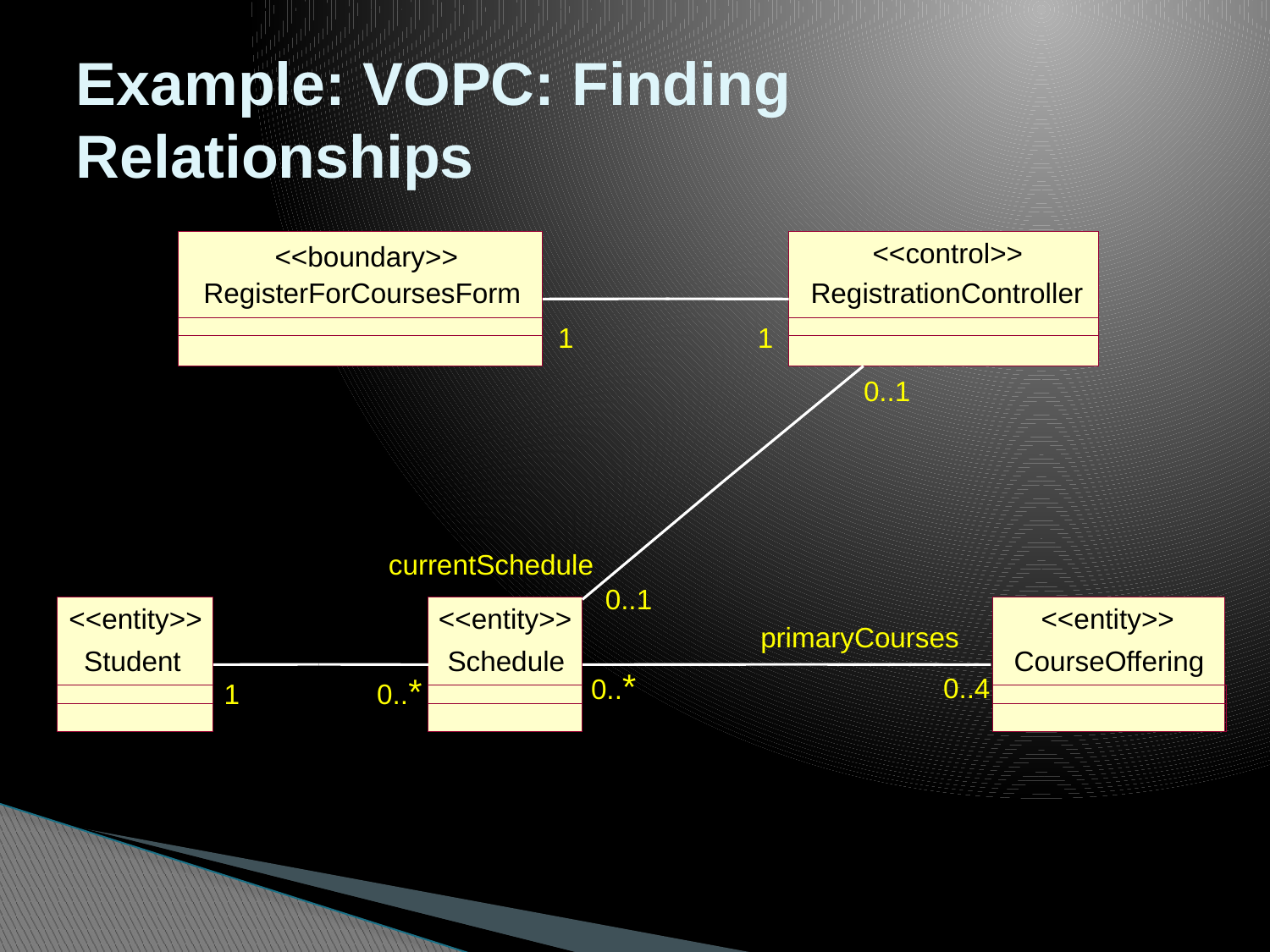

# Example: VOPC: Finding Relationships

<<control>>
<<boundary>>
RegisterForCoursesForm
RegistrationController

1
1

0..1

currentSchedule
0..1

<<entity>>
<<entity>>
<<entity>>
primaryCourses
Student
Schedule
CourseOffering

0..*

0..*
0..4
1